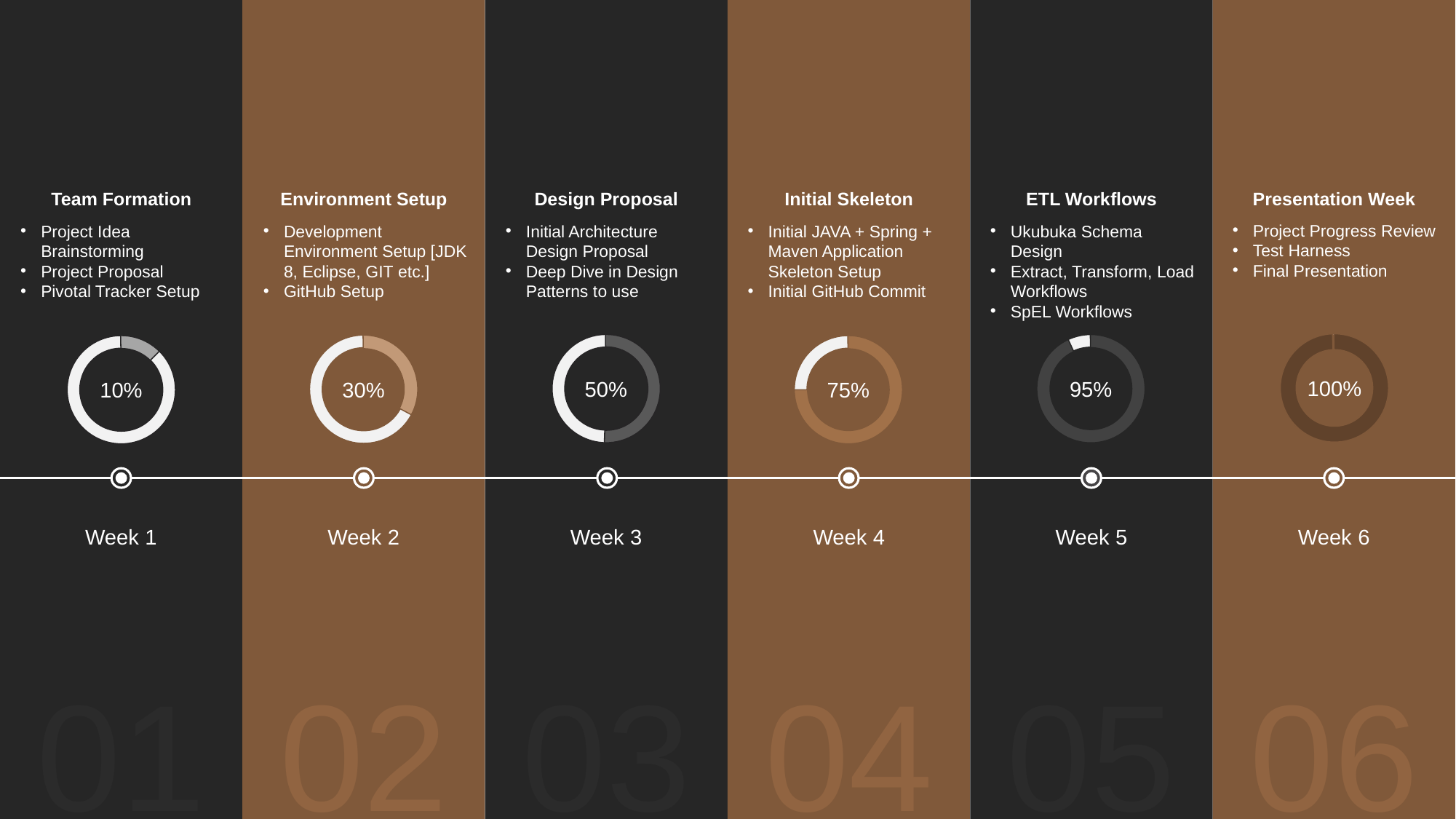

Team Formation
Environment Setup
Design Proposal
Initial Skeleton
ETL Workflows
Presentation Week
Project Progress Review
Test Harness
Final Presentation
Project Idea Brainstorming
Project Proposal
Pivotal Tracker Setup
Development Environment Setup [JDK 8, Eclipse, GIT etc.]
GitHub Setup
Initial Architecture Design Proposal
Deep Dive in Design Patterns to use
Initial JAVA + Spring + Maven Application Skeleton Setup
Initial GitHub Commit
Ukubuka Schema Design
Extract, Transform, Load Workflows
SpEL Workflows

100%
50%
95%
30%
10%
75%

Week 1
Week 2
Week 3
Week 4
Week 5
Week 6
01
02
03
04
05
06